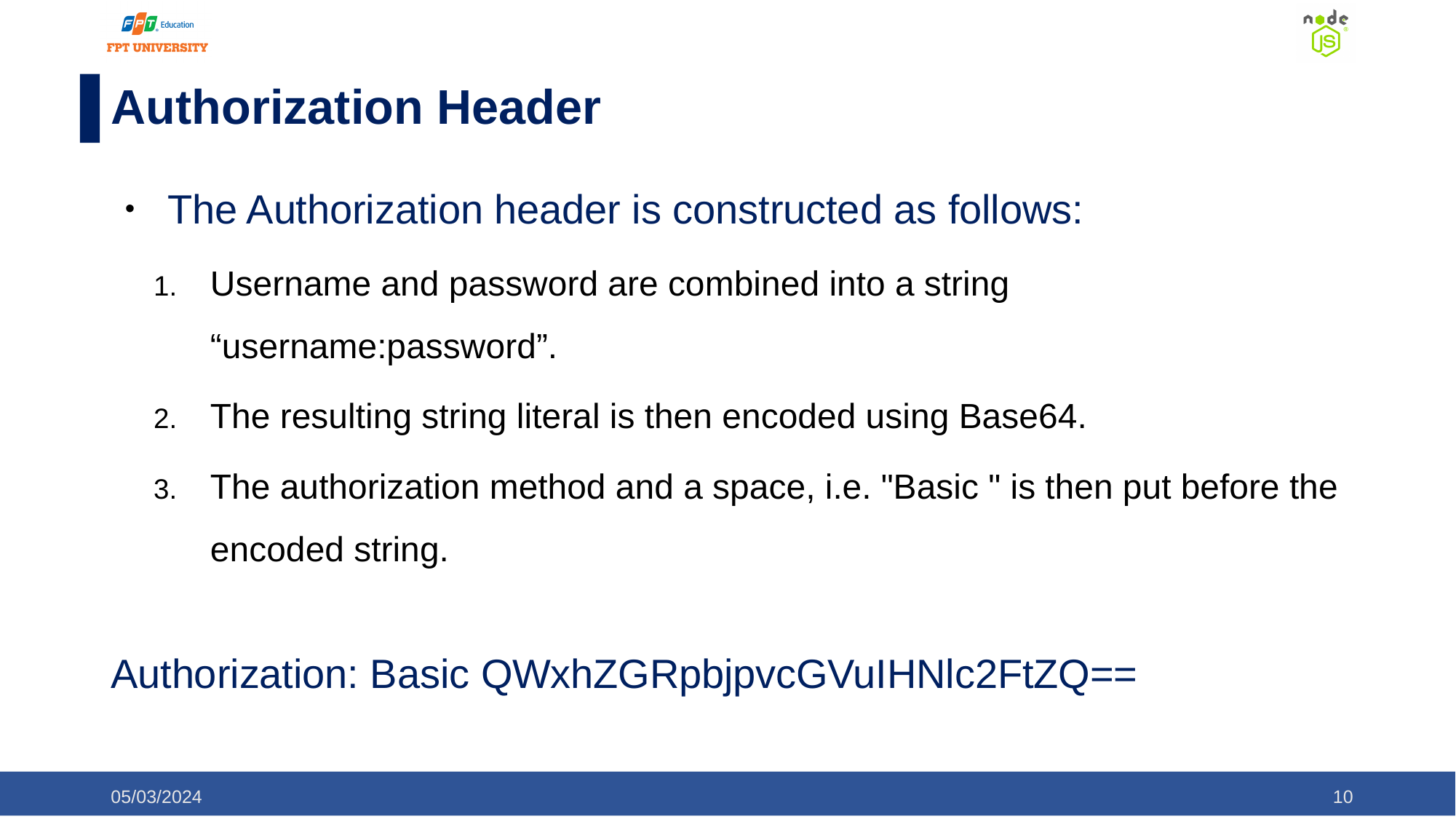

# Authorization Header
The Authorization header is constructed as follows:
Username and password are combined into a string “username:password”.
The resulting string literal is then encoded using Base64.
The authorization method and a space, i.e. "Basic " is then put before the encoded string.

Authorization: Basic QWxhZGRpbjpvcGVuIHNlc2FtZQ==
05/03/2024
10